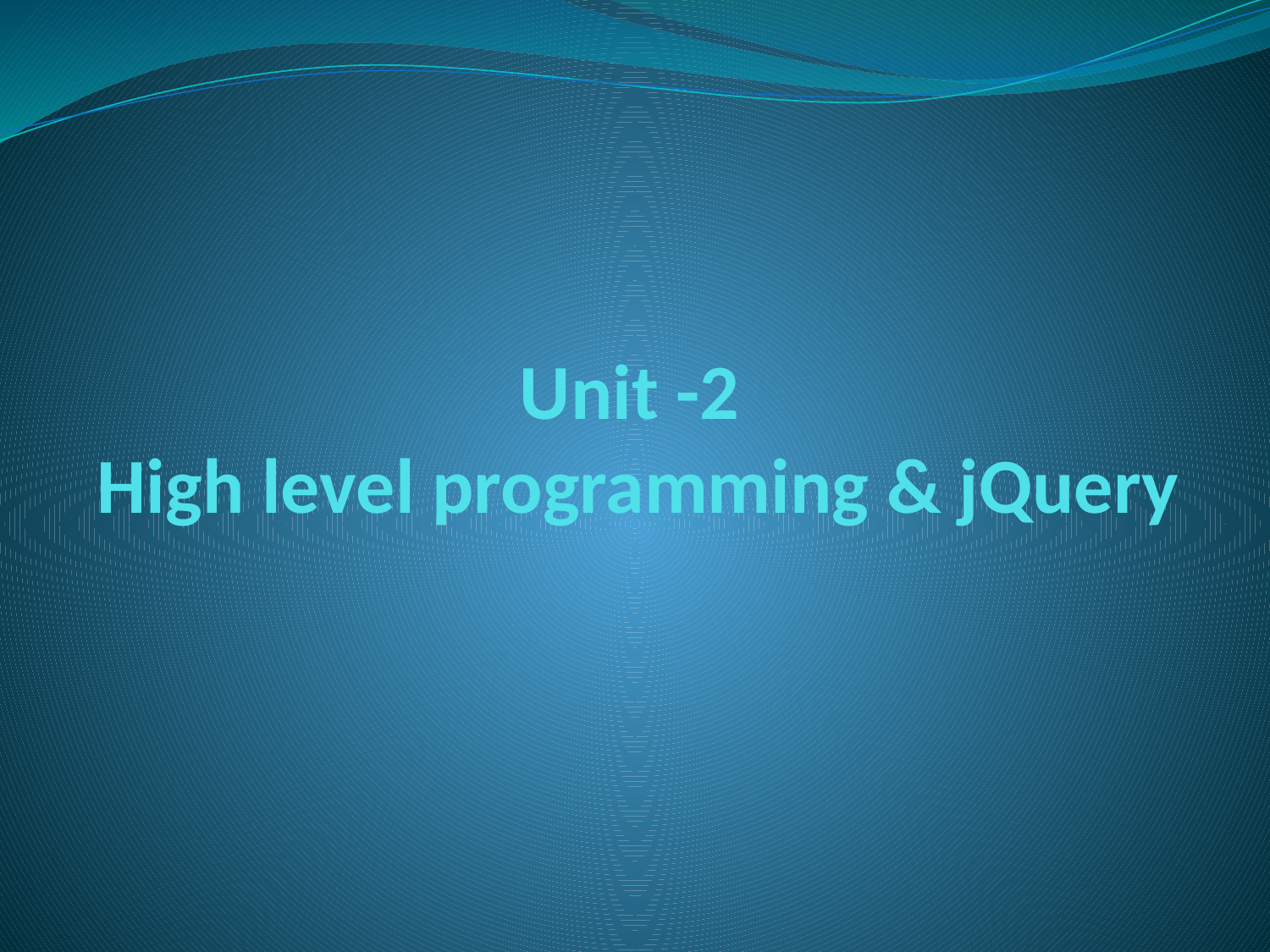

# Unit -2 High level programming & jQuery